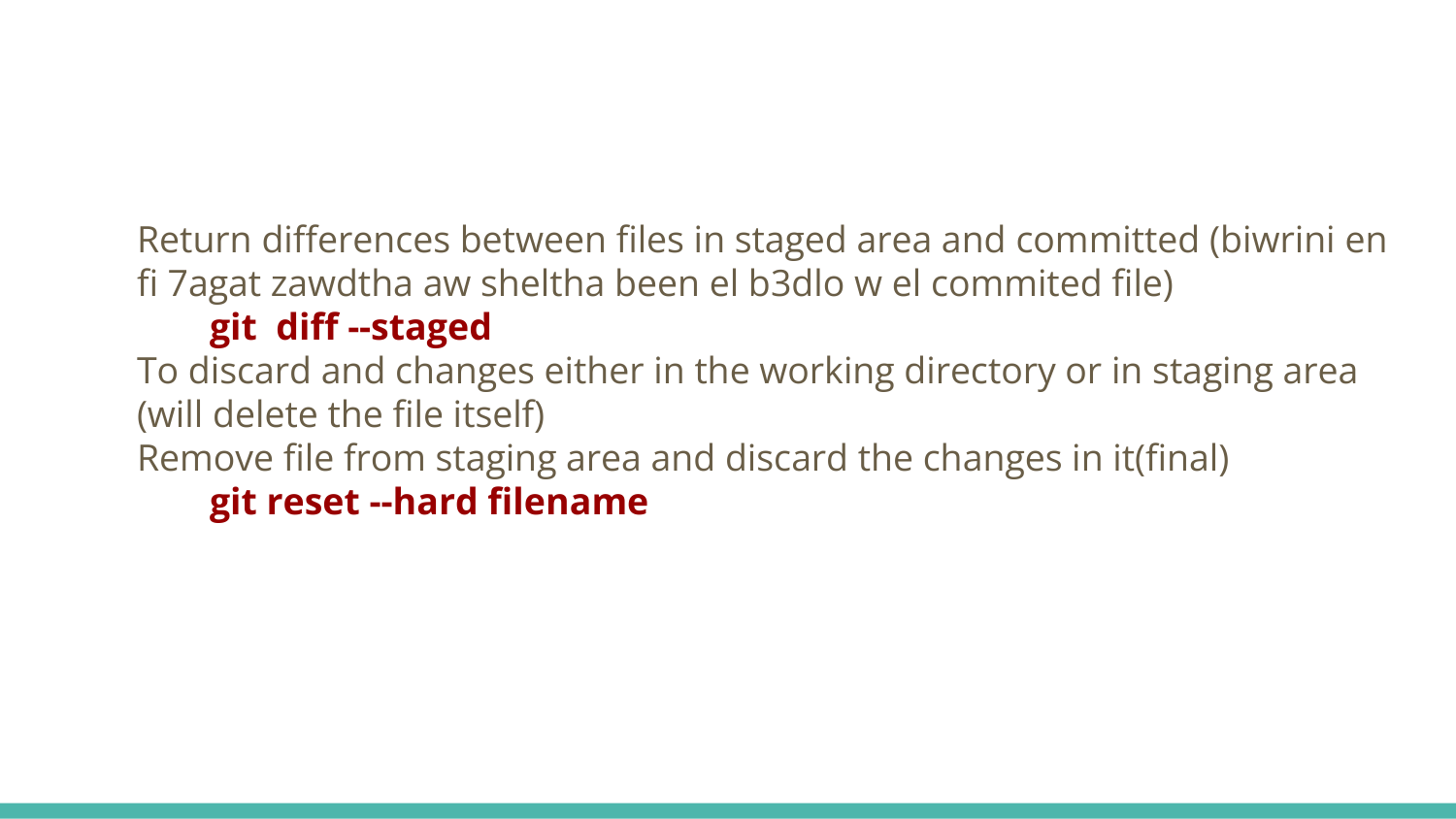

#
Return differences between files in staged area and committed (biwrini en fi 7agat zawdtha aw sheltha been el b3dlo w el commited file)
git  diff --staged
To discard and changes either in the working directory or in staging area (will delete the file itself)
Remove file from staging area and discard the changes in it(final)
git reset --hard filename